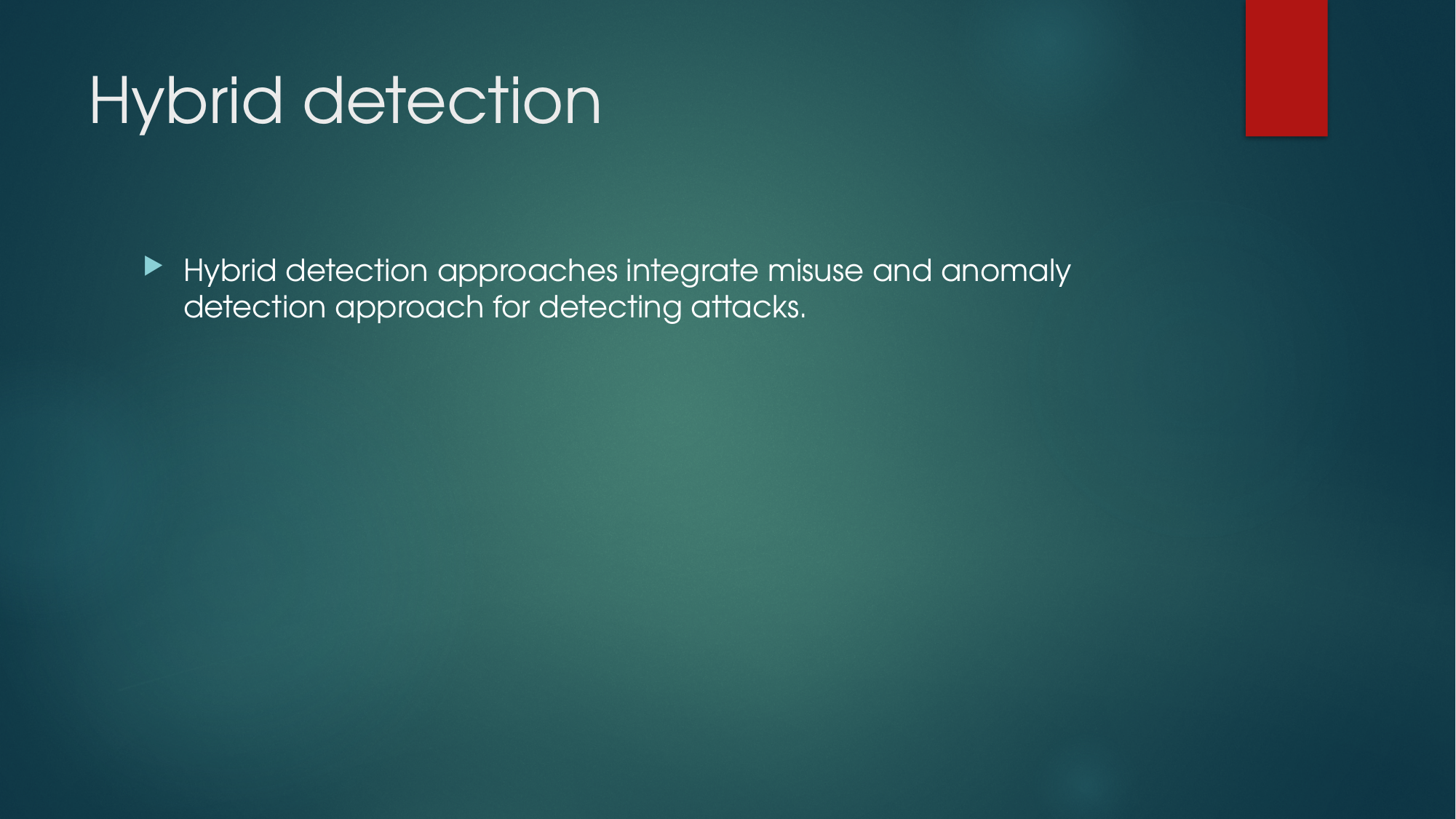

# Hybrid detection
Hybrid detection approaches integrate misuse and anomaly detection approach for detecting attacks.